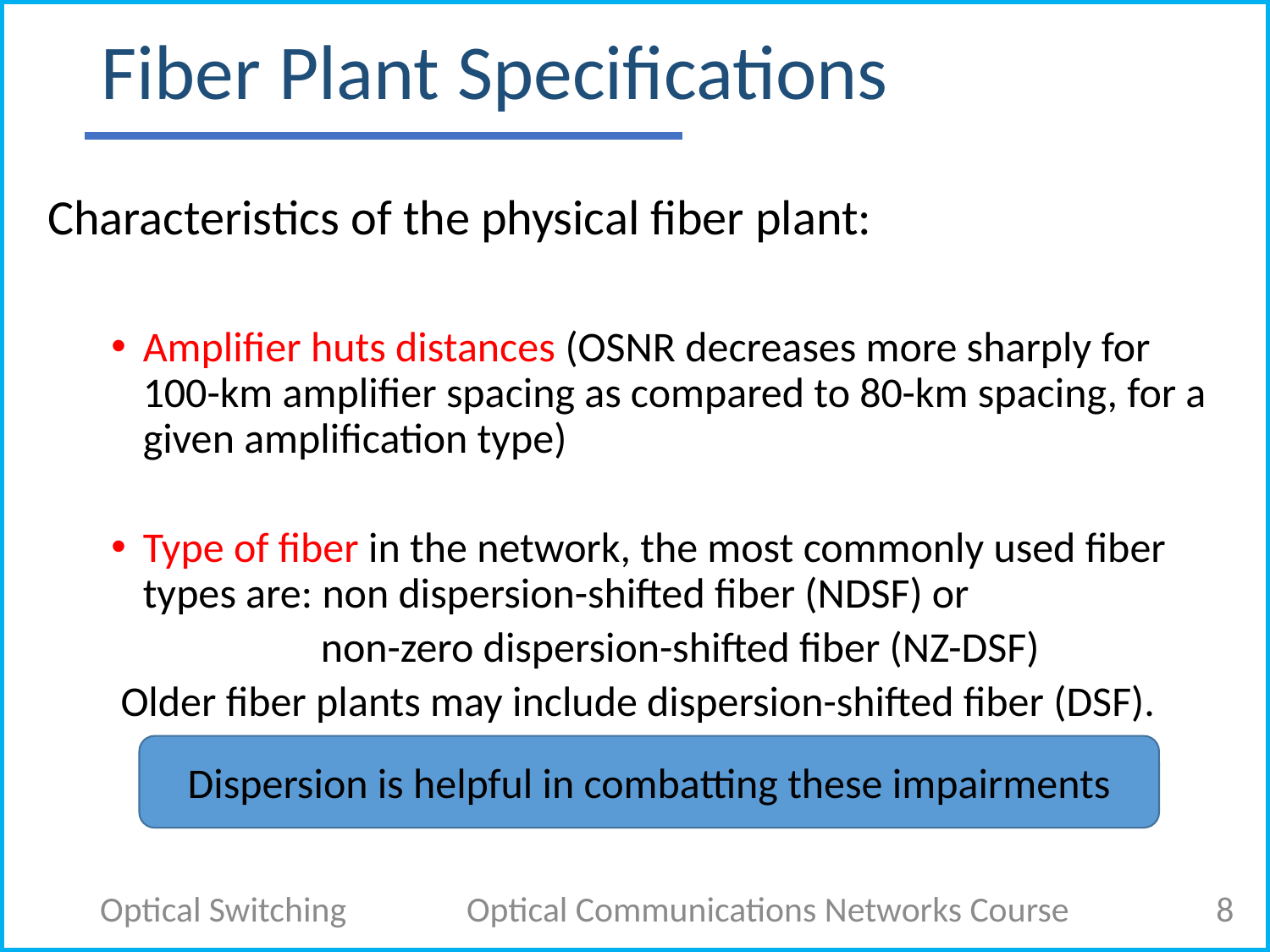

# Fiber Plant Specifications
Characteristics of the physical fiber plant:

Amplifier huts distances (OSNR decreases more sharply for 100-km amplifier spacing as compared to 80-km spacing, for a given amplification type)

Type of fiber in the network, the most commonly used fiber types are: non dispersion-shifted fiber (NDSF) or
                      non-zero dispersion-shifted fiber (NZ-DSF)
 Older fiber plants may include dispersion-shifted fiber (DSF).
Dispersion is helpful in combatting these impairments
Optical Switching
Optical Communications Networks Course
8